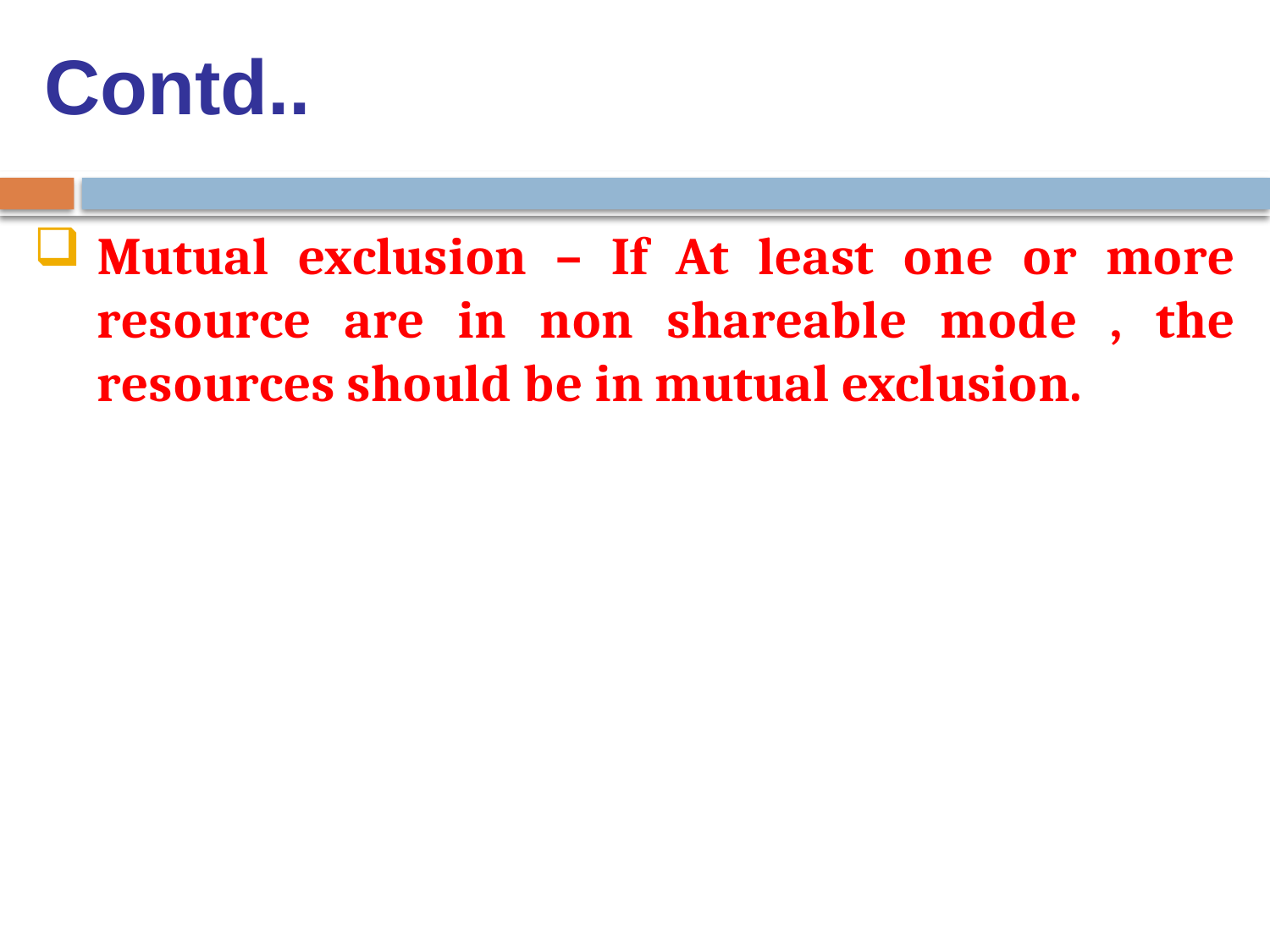

Contd..

Mutual exclusion – If At least one or more resource are in non shareable mode , the resources should be in mutual exclusion.